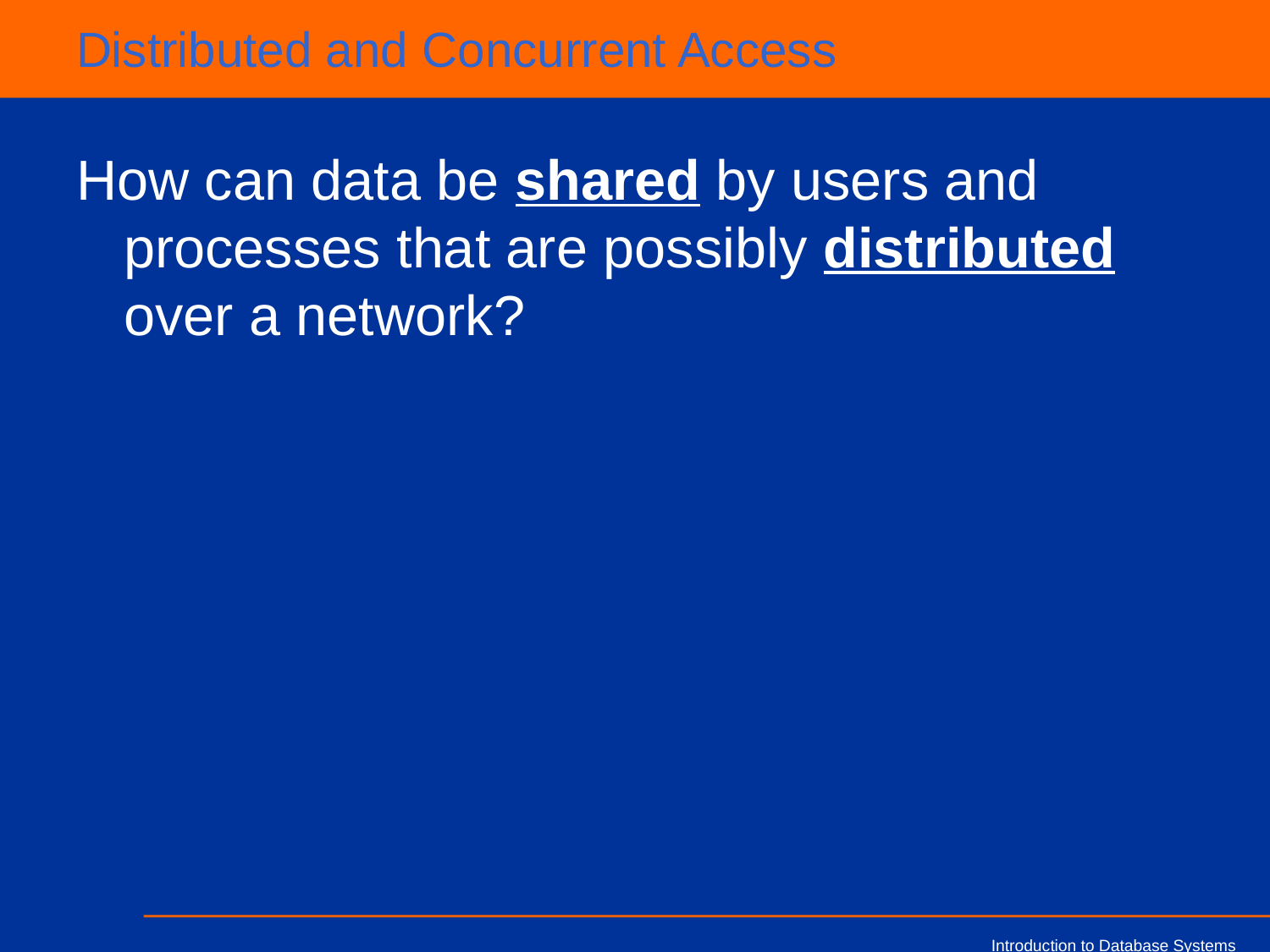

# Distributed and Concurrent Access
How can data be shared by users and processes that are possibly distributed over a network?

Introduction to Database Systems